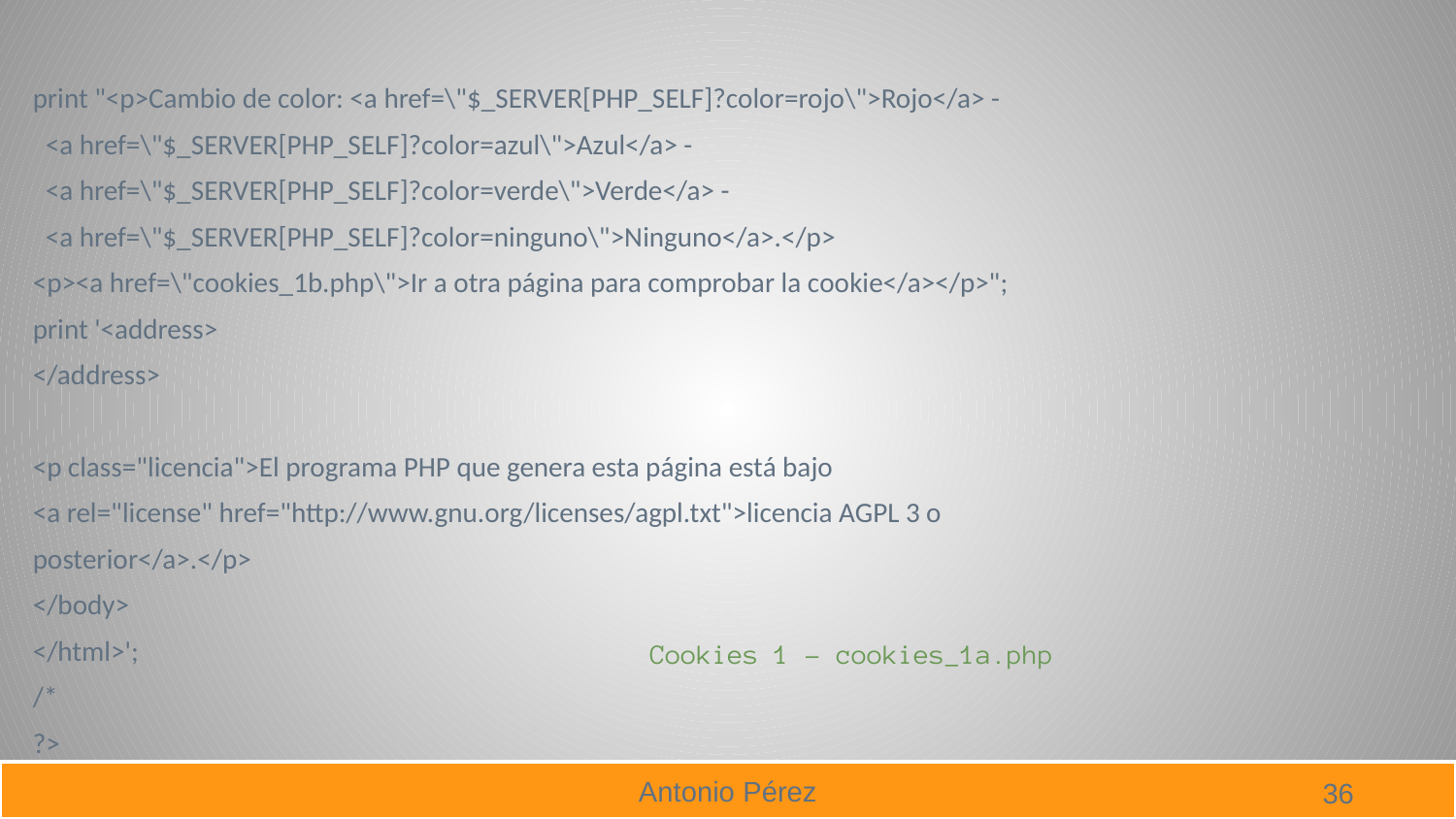

print "<p>Cambio de color: <a href=\"$_SERVER[PHP_SELF]?color=rojo\">Rojo</a> -
  <a href=\"$_SERVER[PHP_SELF]?color=azul\">Azul</a> -
  <a href=\"$_SERVER[PHP_SELF]?color=verde\">Verde</a> -
  <a href=\"$_SERVER[PHP_SELF]?color=ninguno\">Ninguno</a>.</p>
<p><a href=\"cookies_1b.php\">Ir a otra página para comprobar la cookie</a></p>";
print '<address>
</address>

<p class="licencia">El programa PHP que genera esta página está bajo
<a rel="license" href="http://www.gnu.org/licenses/agpl.txt">licencia AGPL 3 o
posterior</a>.</p>
</body>
</html>';
/*
?>
Cookies 1 - cookies_1a.php
36